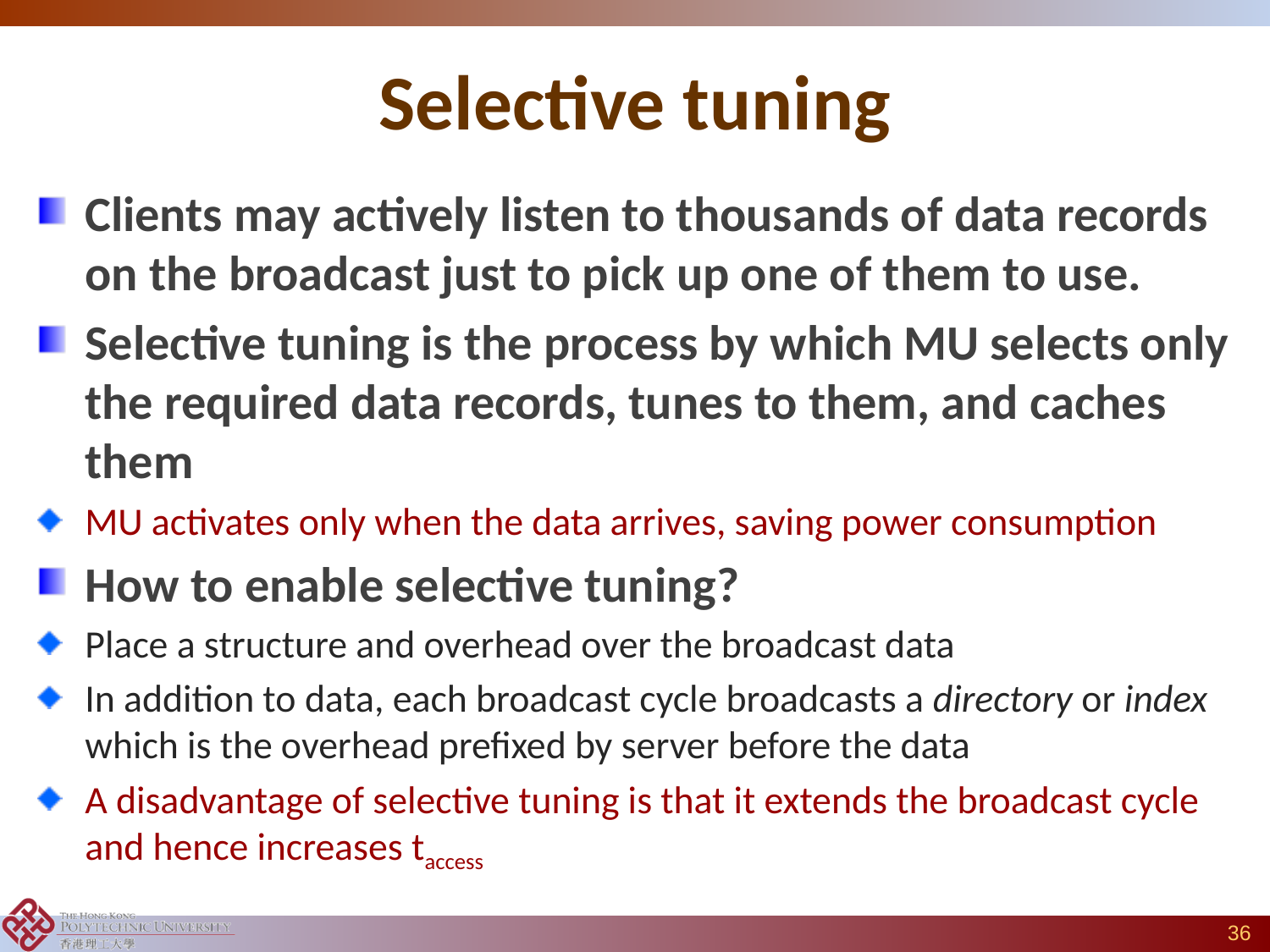

# Selective tuning
Clients may actively listen to thousands of data records on the broadcast just to pick up one of them to use.
Selective tuning is the process by which MU selects only the required data records, tunes to them, and caches them
MU activates only when the data arrives, saving power consumption
How to enable selective tuning?
Place a structure and overhead over the broadcast data
In addition to data, each broadcast cycle broadcasts a directory or index which is the overhead prefixed by server before the data
A disadvantage of selective tuning is that it extends the broadcast cycle and hence increases taccess